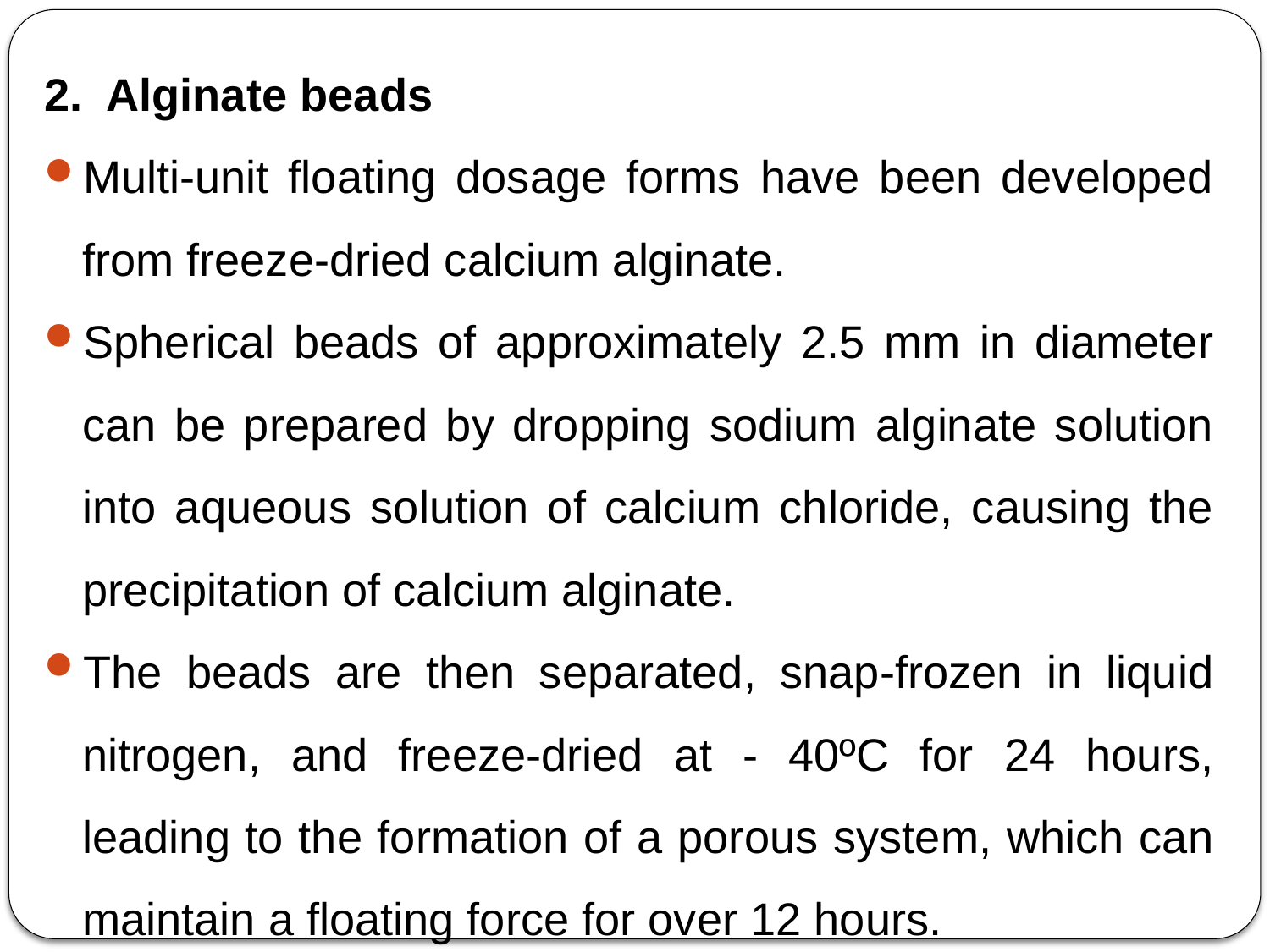

2.  Alginate beads
Multi-unit floating dosage forms have been developed from freeze-dried calcium alginate.
Spherical beads of approximately 2.5 mm in diameter can be prepared by dropping sodium alginate solution into aqueous solution of calcium chloride, causing the precipitation of calcium alginate.
The beads are then separated, snap-frozen in liquid nitrogen, and freeze-dried at - 40ºC for 24 hours, leading to the formation of a porous system, which can maintain a floating force for over 12 hours.
These floating beads gave a prolonged residence time of more than 5.5 hours when compared with solid beads which gave short residence time of 1 hour
40